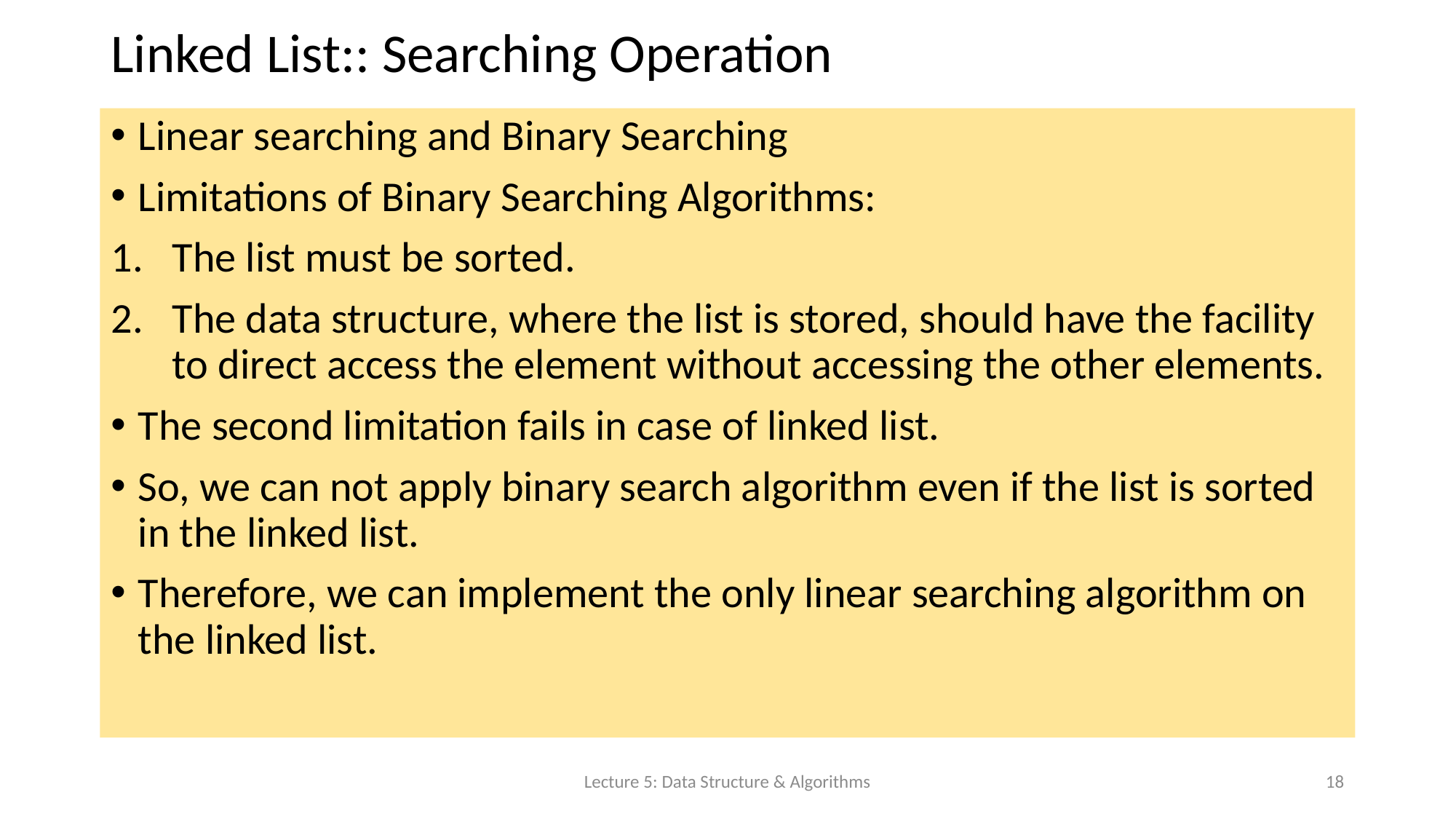

# Linked List:: Searching Operation
Linear searching and Binary Searching
Limitations of Binary Searching Algorithms:
The list must be sorted.
The data structure, where the list is stored, should have the facility to direct access the element without accessing the other elements.
The second limitation fails in case of linked list.
So, we can not apply binary search algorithm even if the list is sorted in the linked list.
Therefore, we can implement the only linear searching algorithm on the linked list.
Lecture 5: Data Structure & Algorithms
18